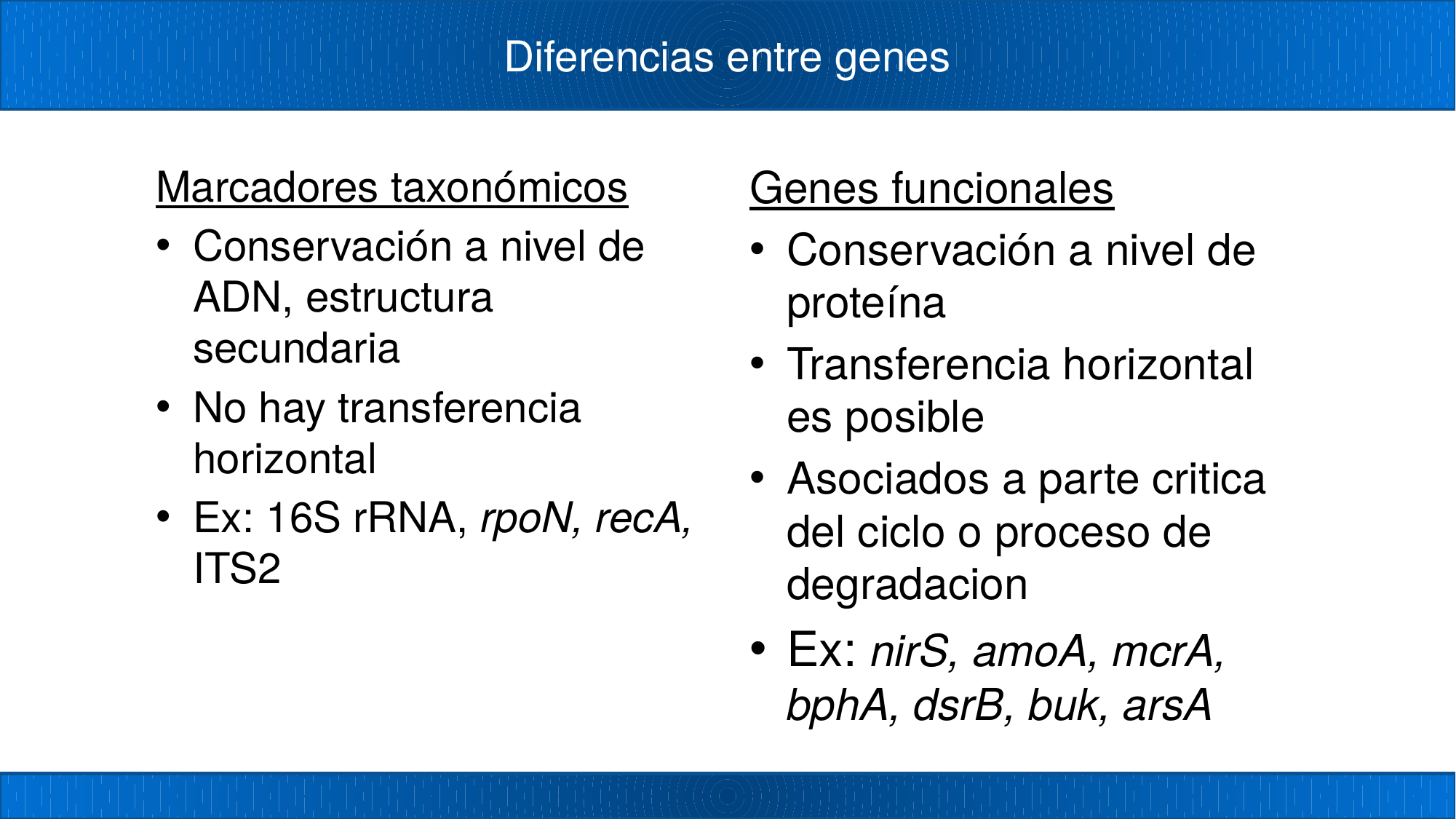

# Diferencias entre genes
Marcadores taxonómicos
Conservación a nivel de ADN, estructura secundaria
No hay transferencia horizontal
Ex: 16S rRNA, rpoN, recA, ITS2

Genes funcionales
Conservación a nivel de proteína
Transferencia horizontal es posible
Asociados a parte critica del ciclo o proceso de degradacion
Ex: nirS, amoA, mcrA, bphA, dsrB, buk, arsA